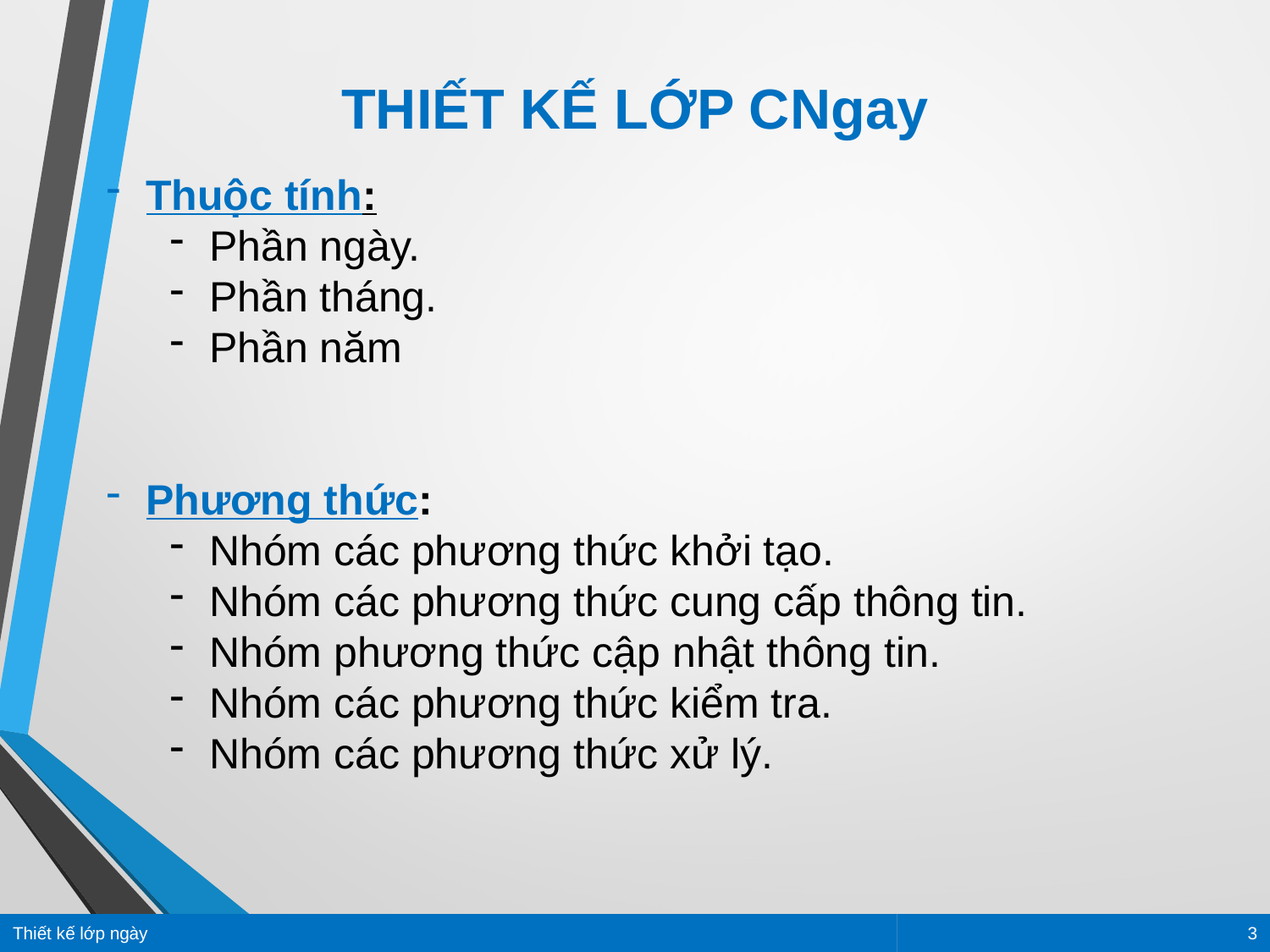

THIẾT KẾ LỚP CNgay
Thuộc tính:
Phần ngày.
Phần tháng.
Phần năm

Phương thức:
Nhóm các phương thức khởi tạo.
Nhóm các phương thức cung cấp thông tin.
Nhóm phương thức cập nhật thông tin.
Nhóm các phương thức kiểm tra.
Nhóm các phương thức xử lý.
Thiết kế lớp ngày
3